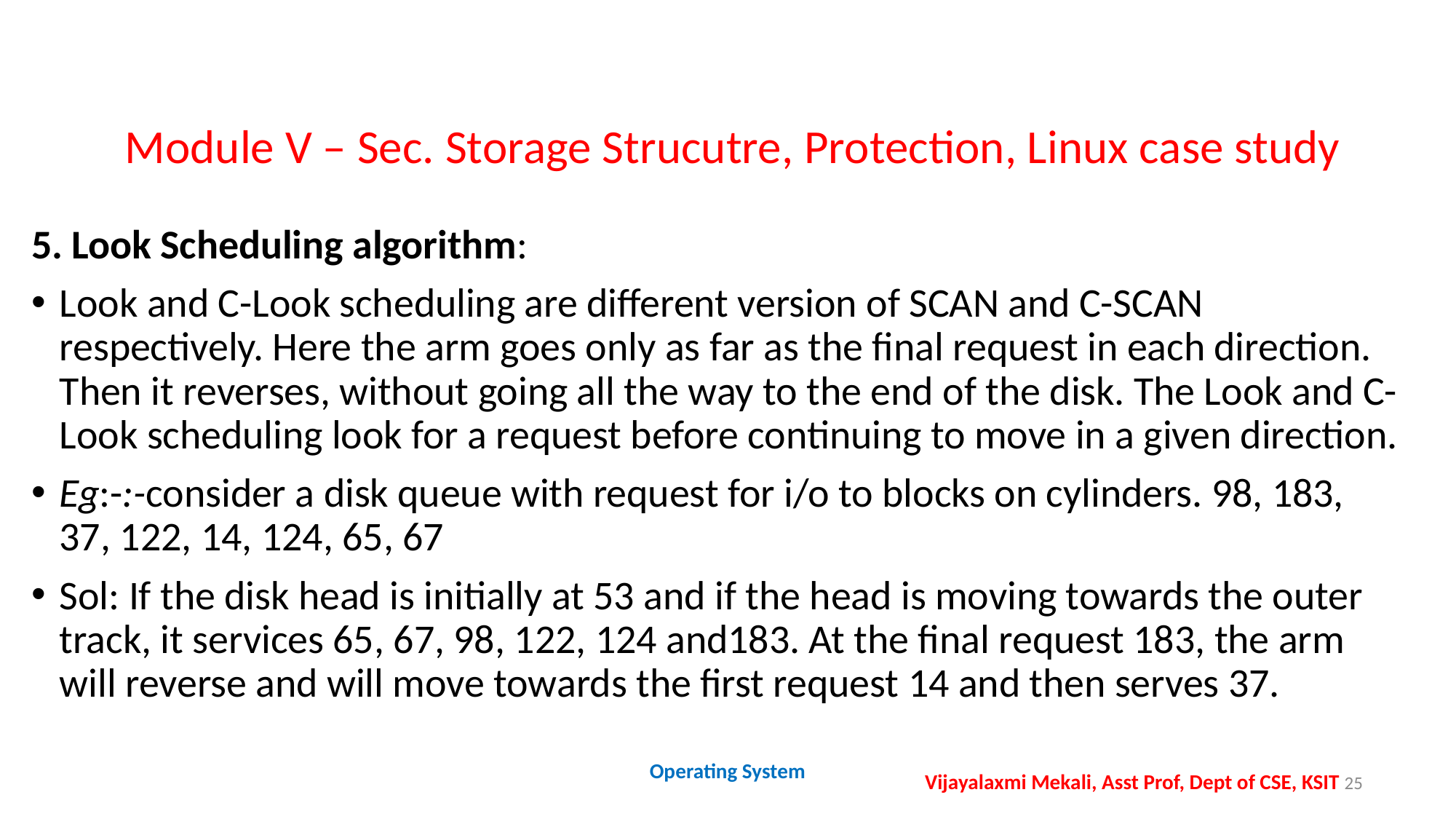

# Module V – Sec. Storage Strucutre, Protection, Linux case study
5. Look Scheduling algorithm:
Look and C-Look scheduling are different version of SCAN and C-SCAN respectively. Here the arm goes only as far as the final request in each direction. Then it reverses, without going all the way to the end of the disk. The Look and C-Look scheduling look for a request before continuing to move in a given direction.
Eg:-:-consider a disk queue with request for i/o to blocks on cylinders. 98, 183, 37, 122, 14, 124, 65, 67
Sol: If the disk head is initially at 53 and if the head is moving towards the outer track, it services 65, 67, 98, 122, 124 and183. At the final request 183, the arm will reverse and will move towards the first request 14 and then serves 37.

Operating System

Vijayalaxmi Mekali, Asst Prof, Dept of CSE, KSIT 25